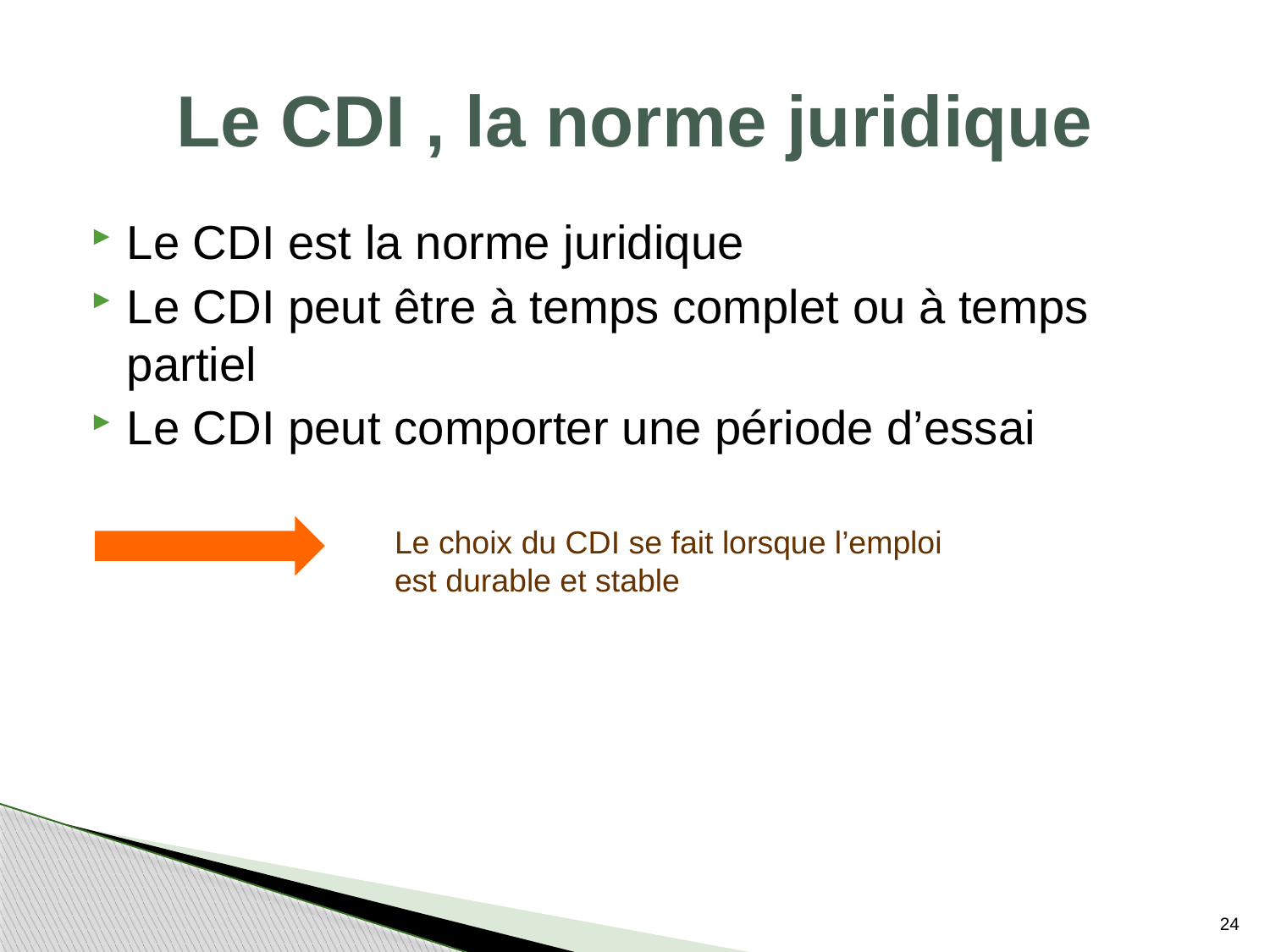

# Le CDI , la norme juridique
Le CDI est la norme juridique
Le CDI peut être à temps complet ou à temps partiel
Le CDI peut comporter une période d’essai

Le choix du CDI se fait lorsque l’emploi
est durable et stable
24